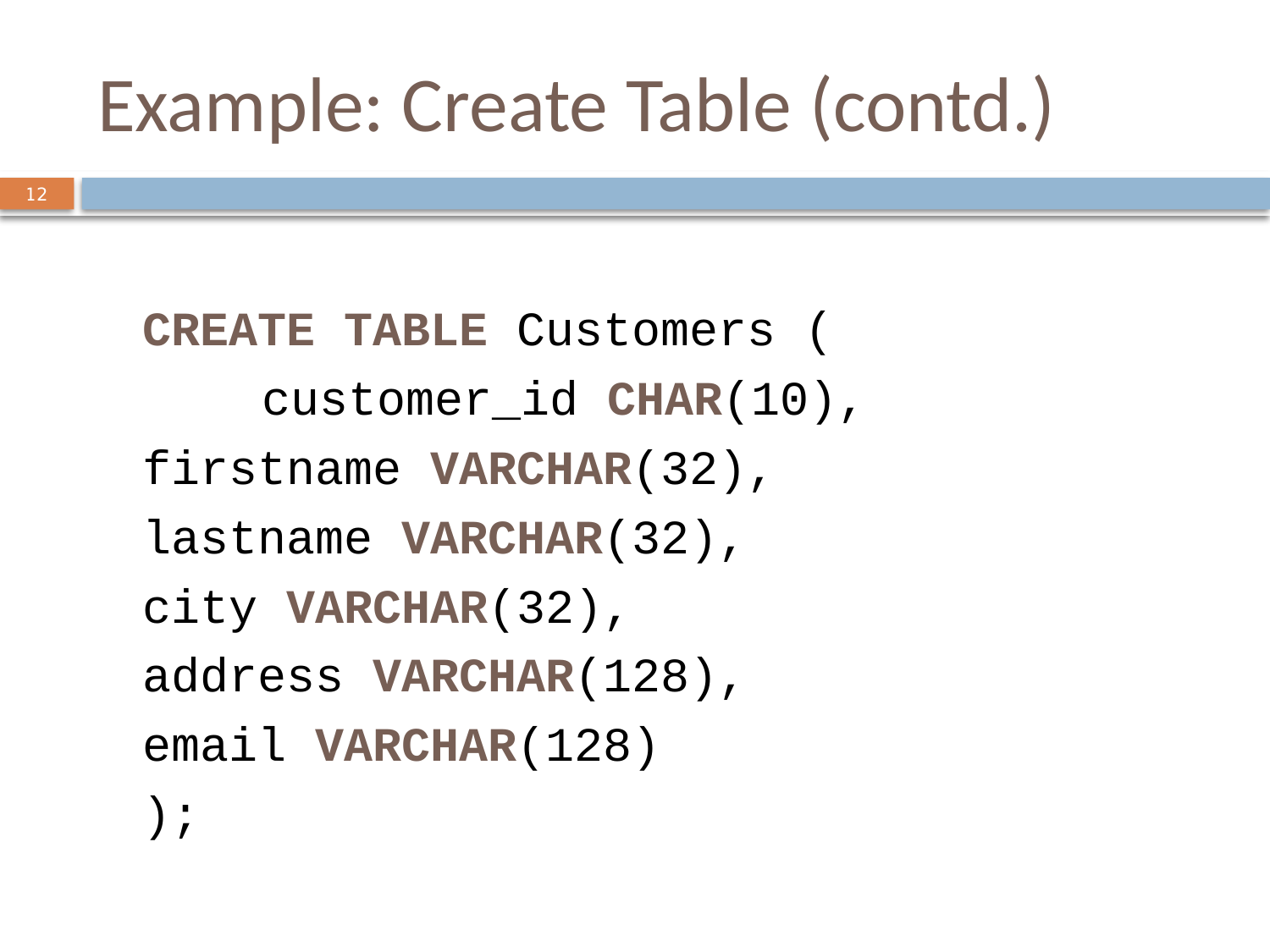

# Example: Create Table (contd.)
12

		CREATE TABLE Customers (
	  		customer_id CHAR(10),
			firstname VARCHAR(32),
			lastname VARCHAR(32),
			city VARCHAR(32),
			address VARCHAR(128),
			email VARCHAR(128)
		);